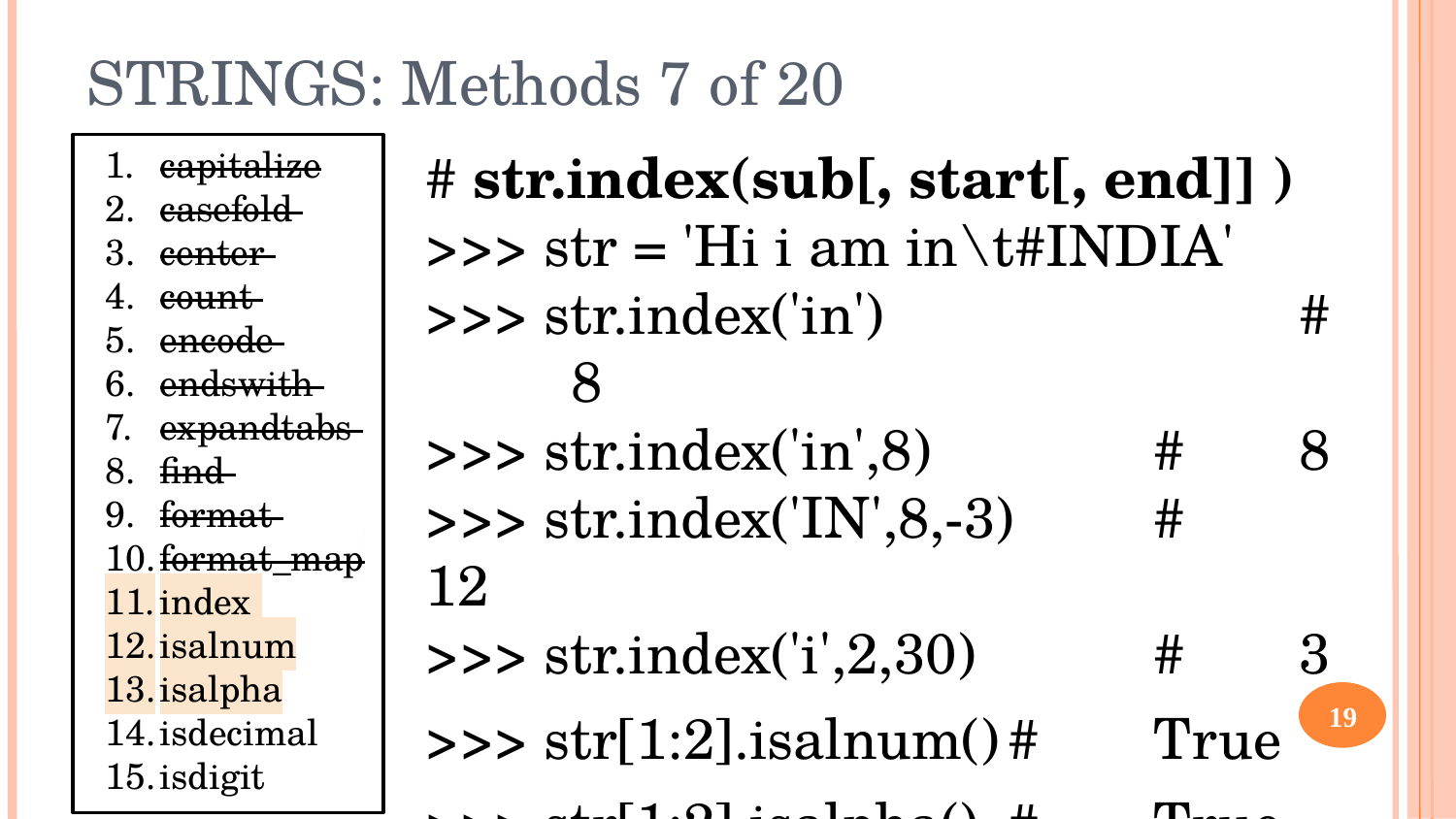

STRINGS: Methods 7 of 20
capitalize
casefold
center
count
encode
endswith
expandtabs
find
format
format_map
index
isalnum
isalpha
isdecimal
isdigit

# str.index(sub[, start[, end]] )
>>> str = 'Hi i am in\t#INDIA'
>>> str.index('in')			#	8
>>> str.index('in',8)		# 	8
>>> str.index('IN',8,-3)	# 	12
>>> str.index('i',2,30)		#	3
>>> str[1:2].isalnum()	#	True
>>> str[1:2].isalpha()	#	True
>>> str.isalpha()			#	False

19